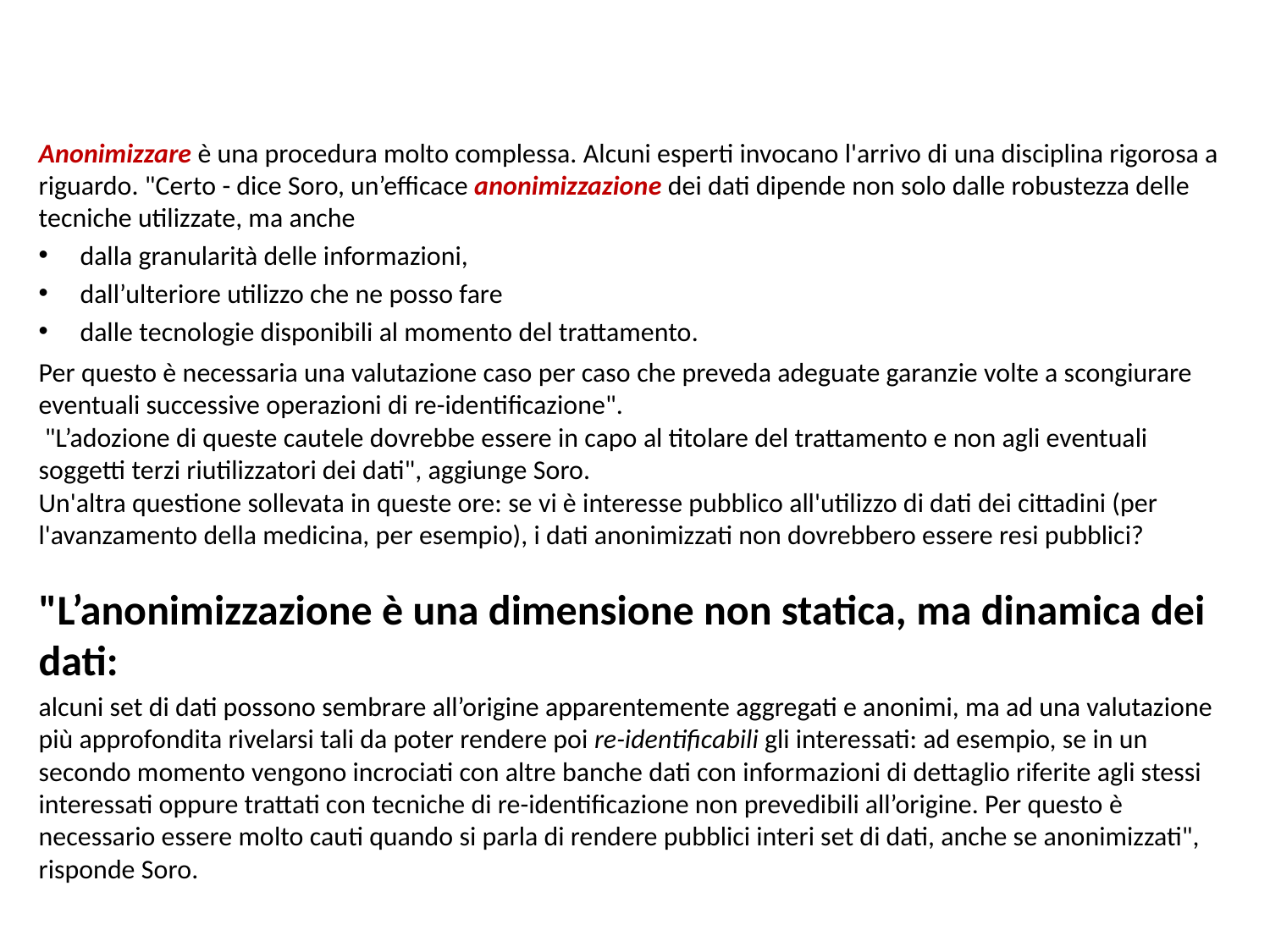

#

Anonimizzare è una procedura molto complessa. Alcuni esperti invocano l'arrivo di una disciplina rigorosa a riguardo. "Certo - dice Soro, un’efficace anonimizzazione dei dati dipende non solo dalle robustezza delle tecniche utilizzate, ma anche
dalla granularità delle informazioni,
dall’ulteriore utilizzo che ne posso fare
dalle tecnologie disponibili al momento del trattamento.
Per questo è necessaria una valutazione caso per caso che preveda adeguate garanzie volte a scongiurare eventuali successive operazioni di re-identificazione".
 "L’adozione di queste cautele dovrebbe essere in capo al titolare del trattamento e non agli eventuali soggetti terzi riutilizzatori dei dati", aggiunge Soro. 
Un'altra questione sollevata in queste ore: se vi è interesse pubblico all'utilizzo di dati dei cittadini (per l'avanzamento della medicina, per esempio), i dati anonimizzati non dovrebbero essere resi pubblici?
"L’anonimizzazione è una dimensione non statica, ma dinamica dei dati:
alcuni set di dati possono sembrare all’origine apparentemente aggregati e anonimi, ma ad una valutazione più approfondita rivelarsi tali da poter rendere poi re-identificabili gli interessati: ad esempio, se in un secondo momento vengono incrociati con altre banche dati con informazioni di dettaglio riferite agli stessi interessati oppure trattati con tecniche di re-identificazione non prevedibili all’origine. Per questo è necessario essere molto cauti quando si parla di rendere pubblici interi set di dati, anche se anonimizzati", risponde Soro.